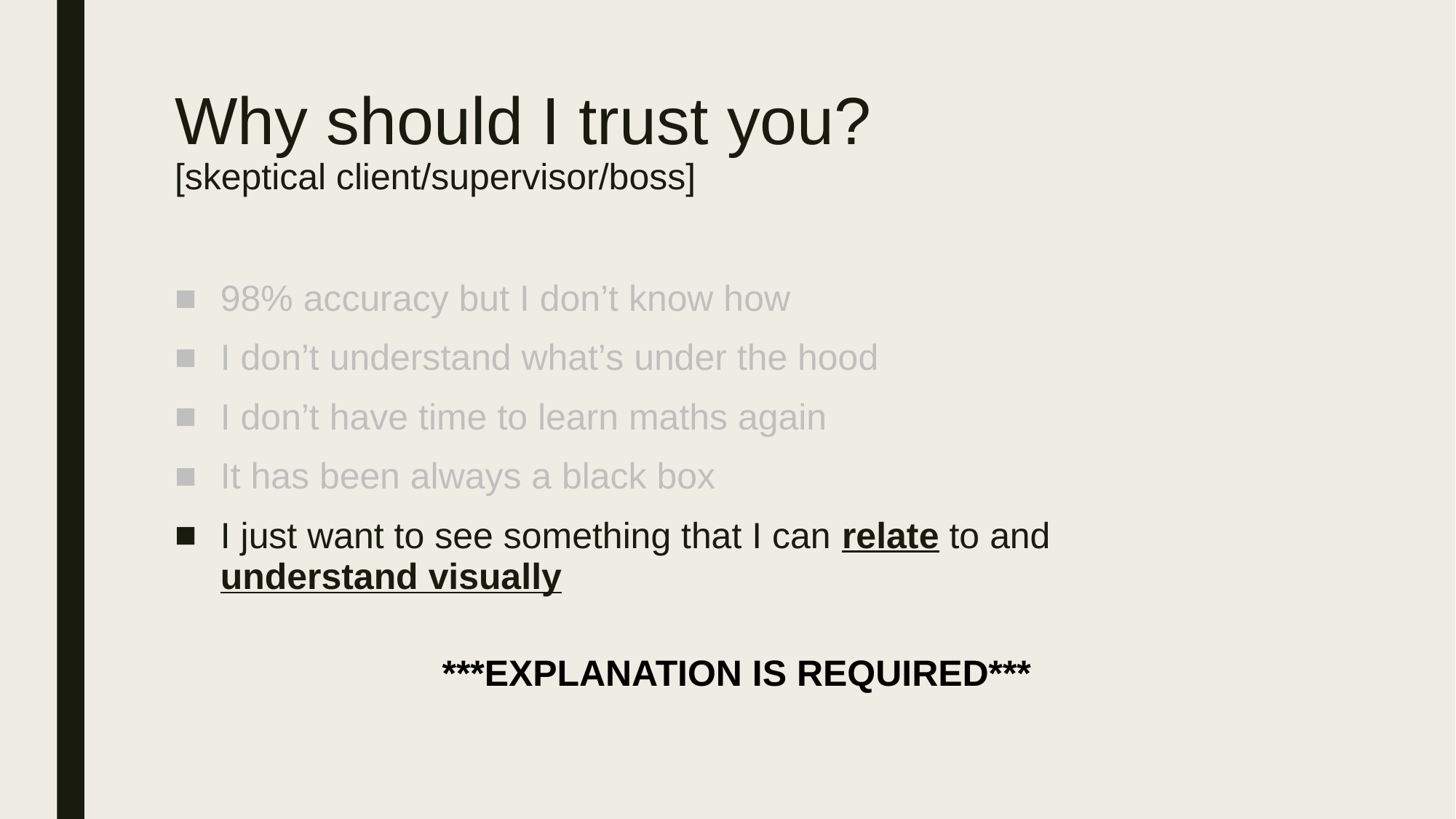

# Why should I trust you? [skeptical client/supervisor/boss]
98% accuracy but I don’t know how
I don’t understand what’s under the hood
I don’t have time to learn maths again
It has been always a black box
I just want to see something that I can relate to and understand visually
***EXPLANATION IS REQUIRED***